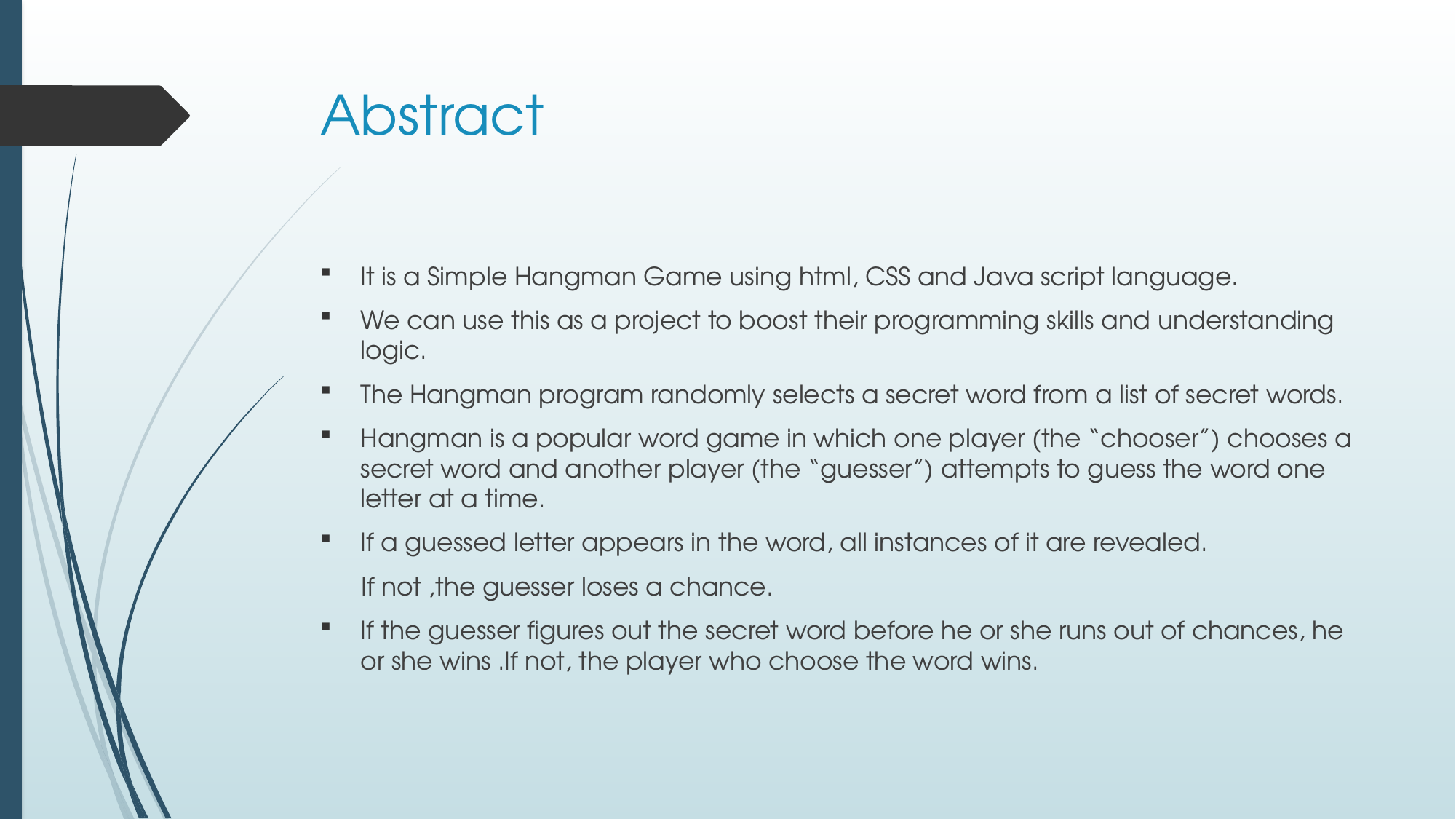

# Abstract
It is a Simple Hangman Game using html, CSS and Java script language.
We can use this as a project to boost their programming skills and understanding logic.
The Hangman program randomly selects a secret word from a list of secret words.
Hangman is a popular word game in which one player (the “chooser”) chooses a secret word and another player (the “guesser”) attempts to guess the word one letter at a time.
If a guessed letter appears in the word, all instances of it are revealed.
      If not ,the guesser loses a chance.
If the guesser figures out the secret word before he or she runs out of chances, he or she wins .If not, the player who choose the word wins.